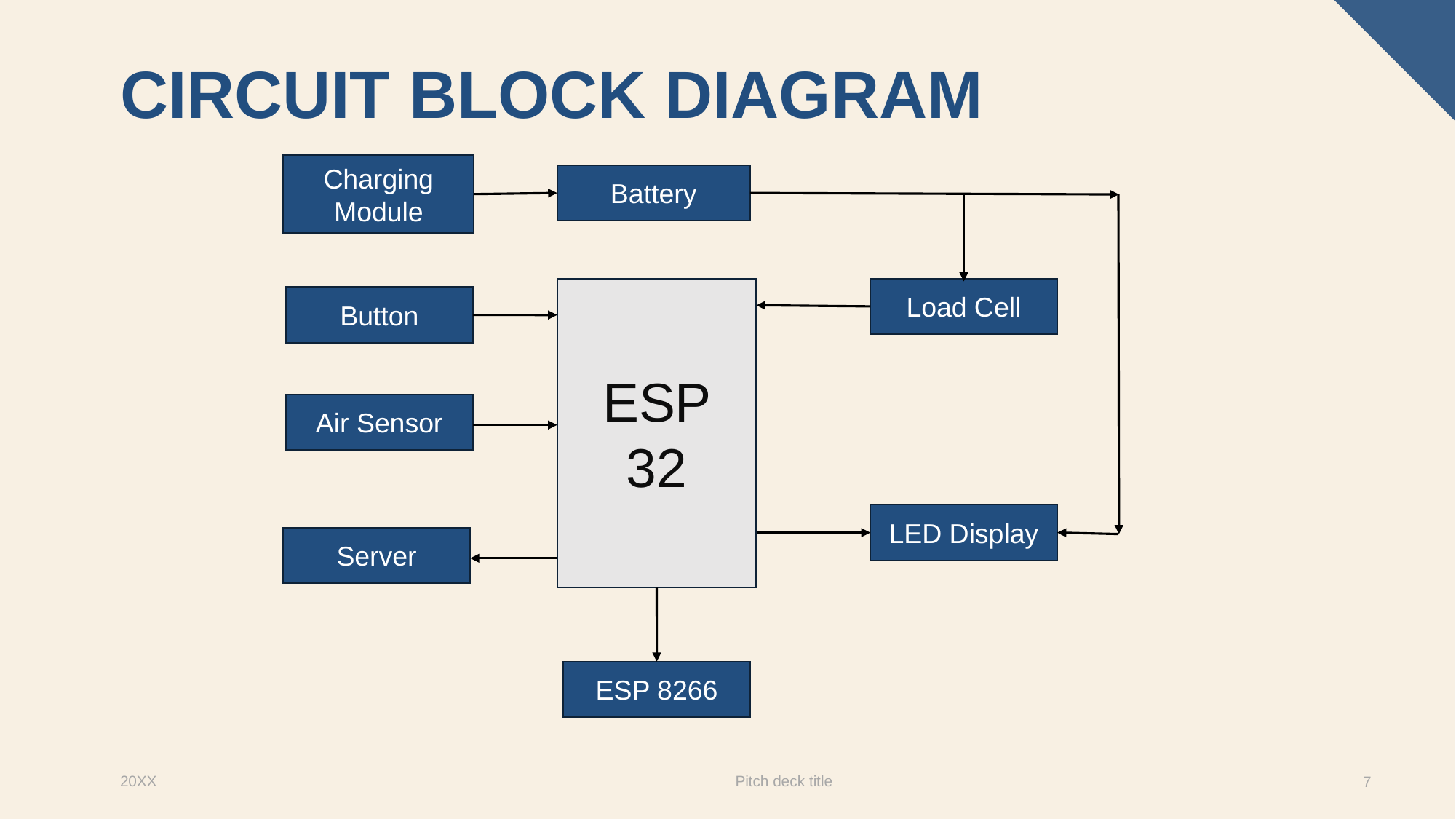

# circuit BLOCK DIAGRAM
Charging Module
Battery
ESP 32
Load Cell
Button
Air Sensor
LED Display
Server
ESP 8266
Pitch deck title
20XX
7